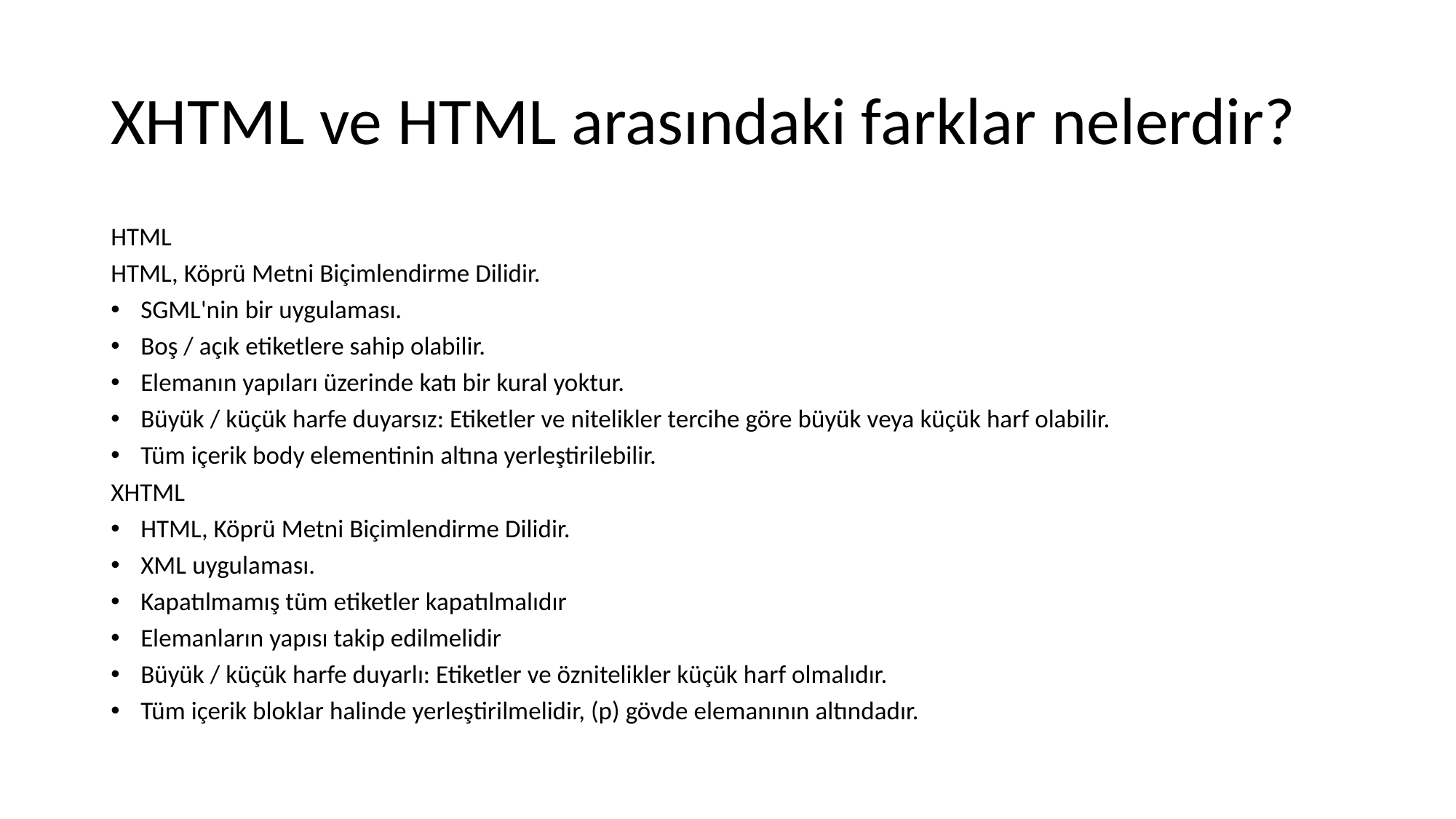

# XHTML ve HTML arasındaki farklar nelerdir?
HTML
HTML, Köprü Metni Biçimlendirme Dilidir.
SGML'nin bir uygulaması.
Boş / açık etiketlere sahip olabilir.
Elemanın yapıları üzerinde katı bir kural yoktur.
Büyük / küçük harfe duyarsız: Etiketler ve nitelikler tercihe göre büyük veya küçük harf olabilir.
Tüm içerik body elementinin altına yerleştirilebilir.
XHTML
HTML, Köprü Metni Biçimlendirme Dilidir.
XML uygulaması.
Kapatılmamış tüm etiketler kapatılmalıdır
Elemanların yapısı takip edilmelidir
Büyük / küçük harfe duyarlı: Etiketler ve öznitelikler küçük harf olmalıdır.
Tüm içerik bloklar halinde yerleştirilmelidir, (p) gövde elemanının altındadır.